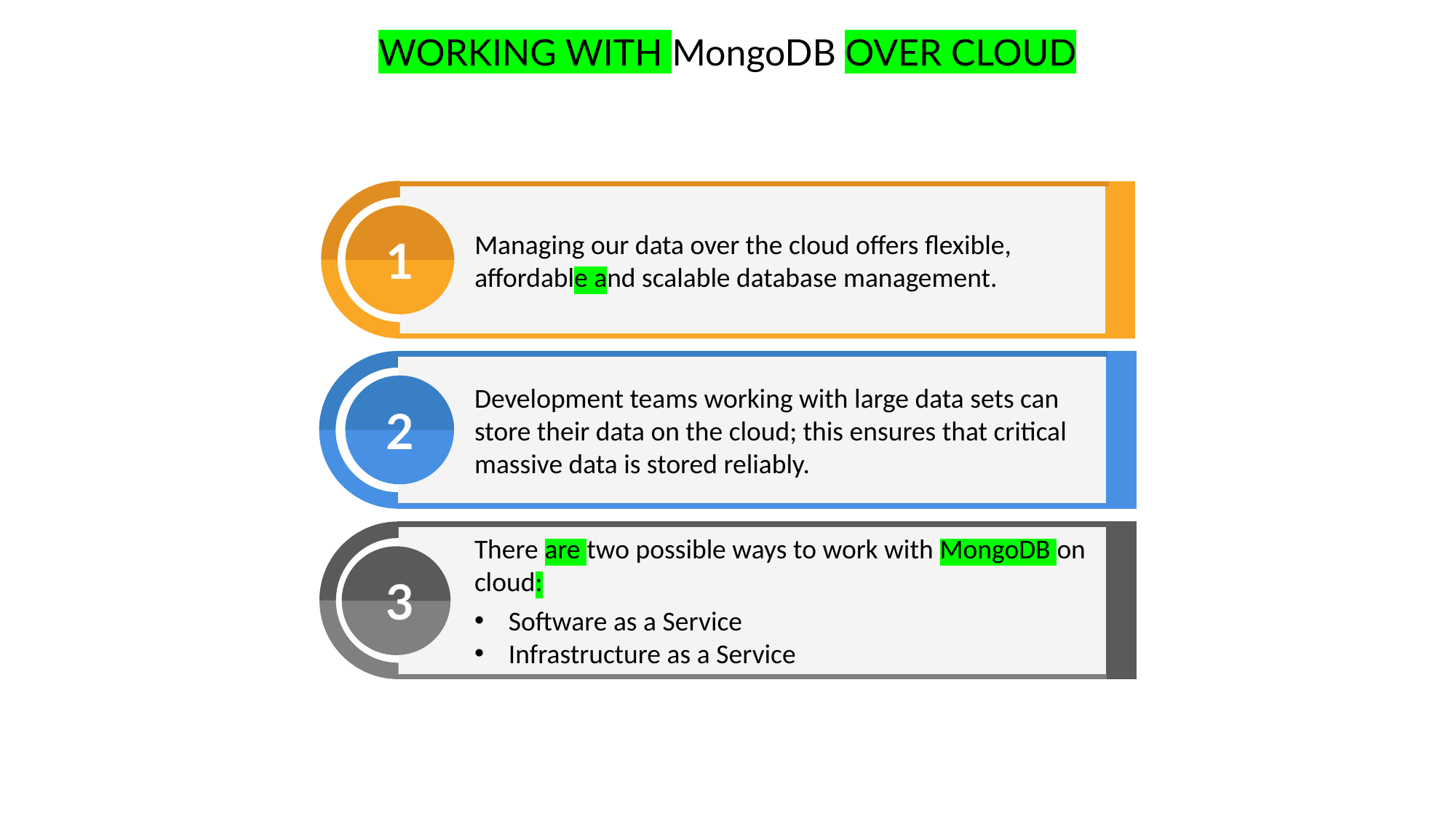

WORKING WITH MongoDB OVER CLOUD

Managing our data over the cloud offers flexible, affordable and scalable database management.
1

Development teams working with large data sets can store their data on the cloud; this ensures that critical massive data is stored reliably.

2

There are two possible ways to work with MongoDB on cloud:
Software as a Service
Infrastructure as a Service

3
4